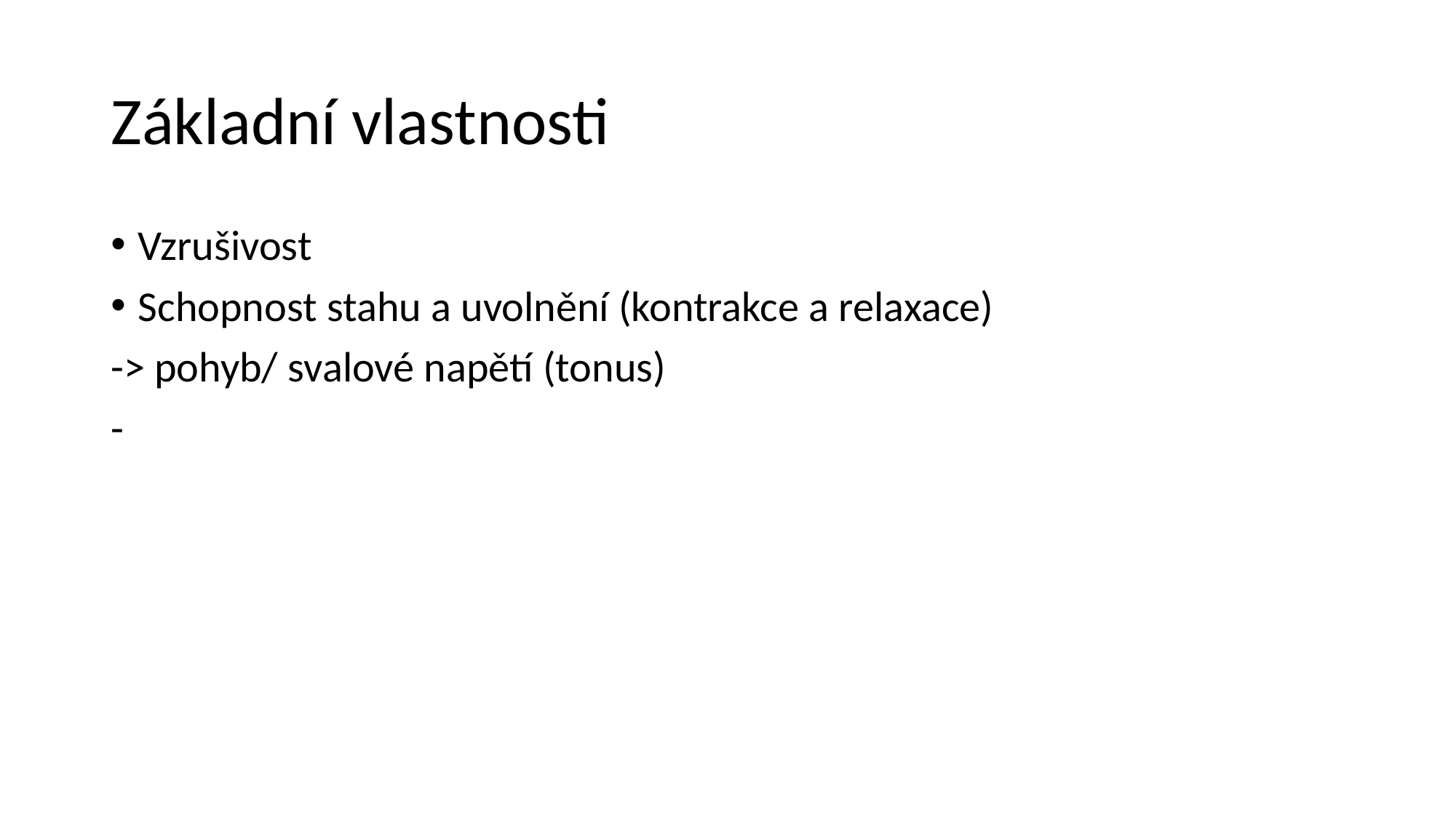

# Základní vlastnosti
Vzrušivost
Schopnost stahu a uvolnění (kontrakce a relaxace)
-> pohyb/ svalové napětí (tonus)
-